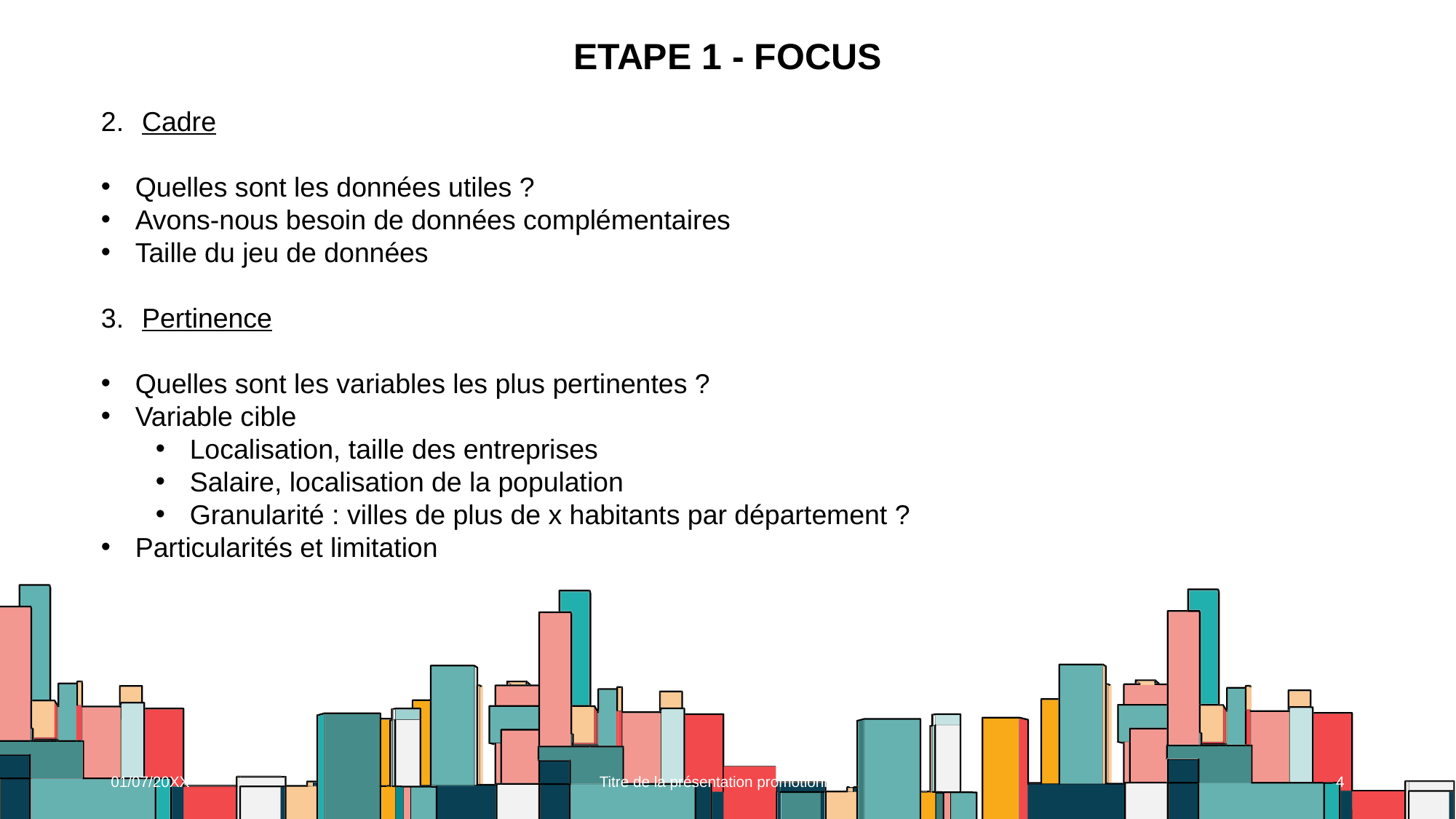

# Etape 1 - Focus
Cadre

Quelles sont les données utiles ?
Avons-nous besoin de données complémentaires
Taille du jeu de données

Pertinence

Quelles sont les variables les plus pertinentes ?
Variable cible
Localisation, taille des entreprises
Salaire, localisation de la population
Granularité : villes de plus de x habitants par département ?
Particularités et limitation

01/07/20XX
Titre de la présentation promotionnelle
4